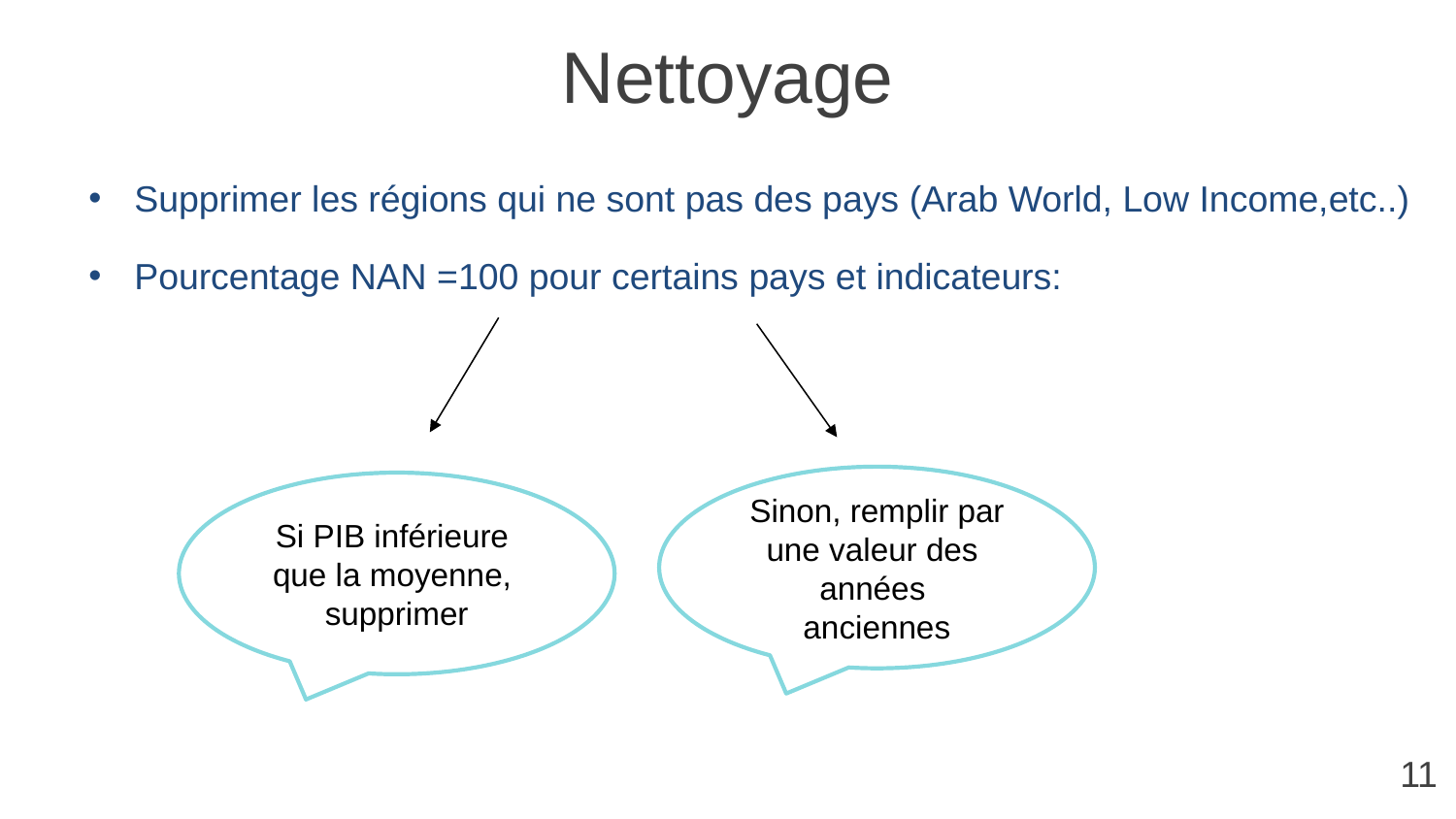

Nettoyage
Supprimer les régions qui ne sont pas des pays (Arab World, Low Income,etc..)
Pourcentage NAN =100 pour certains pays et indicateurs:
Sinon, remplir par une valeur des
années
anciennes
Si PIB inférieure
que la moyenne,
supprimer
 11